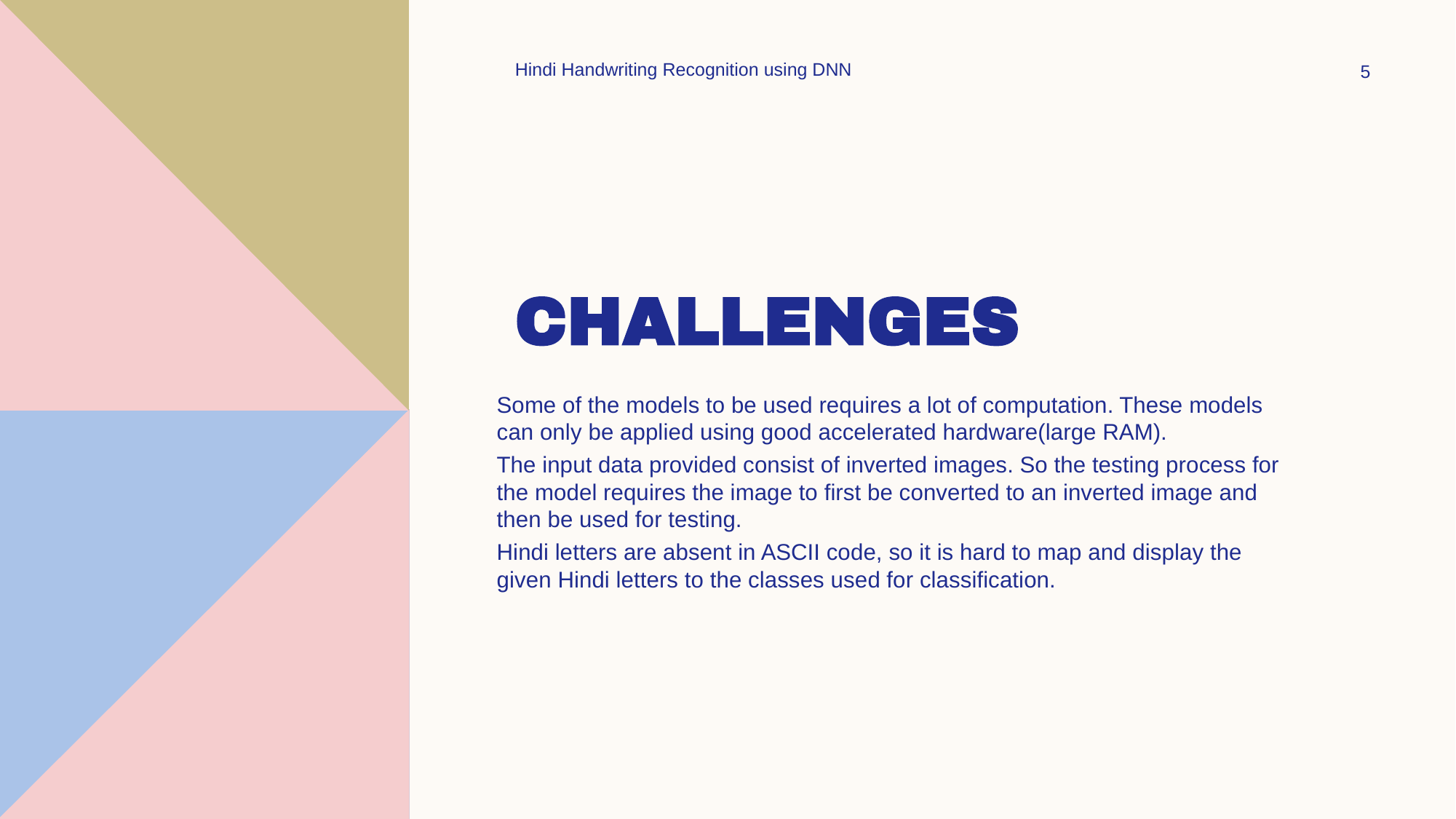

Hindi Handwriting Recognition using DNN
5
# Challenges
Some of the models to be used requires a lot of computation. These models can only be applied using good accelerated hardware(large RAM).
The input data provided consist of inverted images. So the testing process for the model requires the image to first be converted to an inverted image and then be used for testing.
Hindi letters are absent in ASCII code, so it is hard to map and display the given Hindi letters to the classes used for classification.